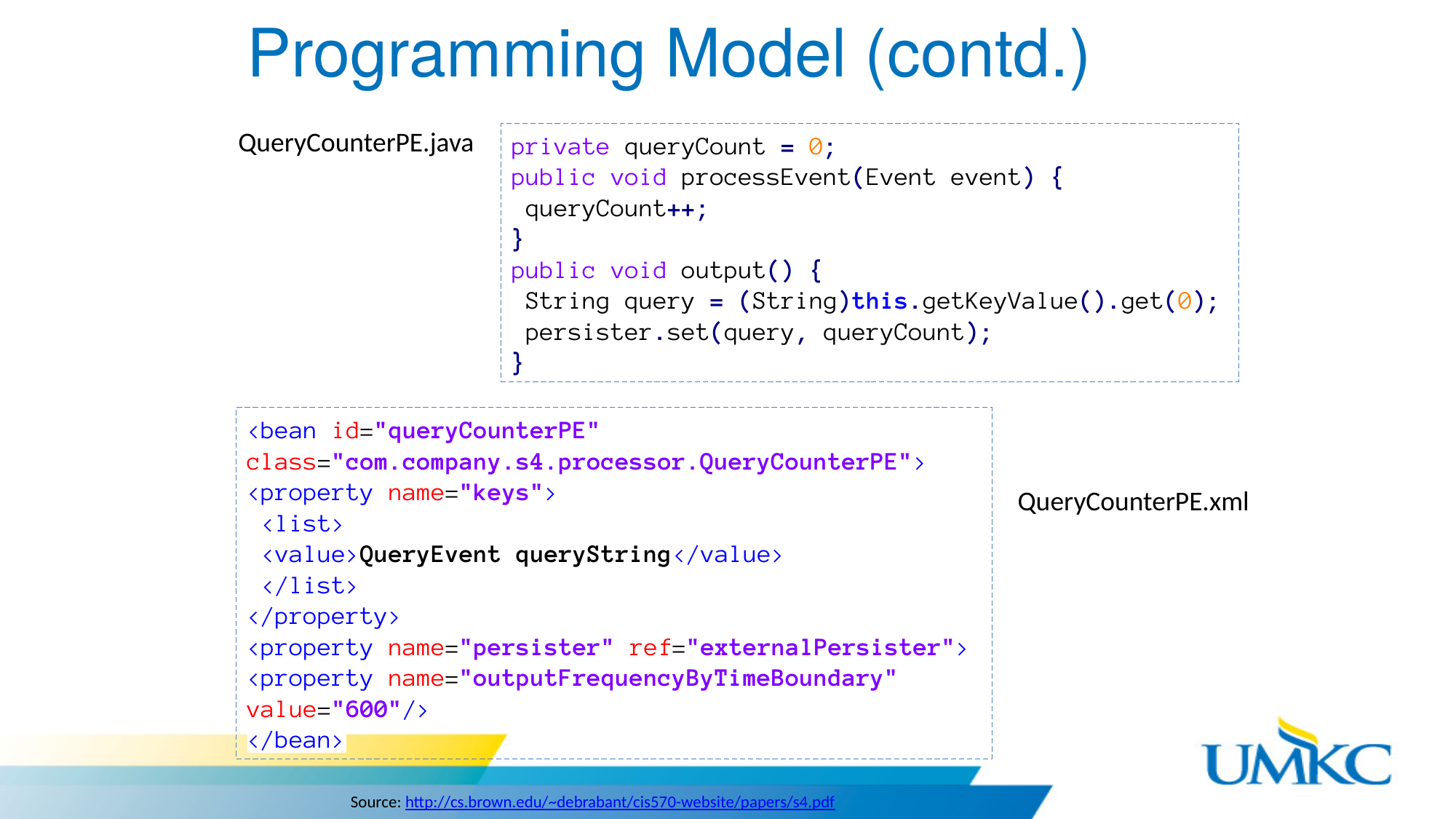

Programming Model (contd.)
QueryCounterPE.java
private queryCount = 0;
public void processEvent(Event event) {
 queryCount++;
}
public void output() {
 String query = (String)this.getKeyValue().get(0);
 persister.set(query, queryCount);
}
<bean id="queryCounterPE" class="com.company.s4.processor.QueryCounterPE">
<property name="keys">
 <list>
 <value>QueryEvent queryString</value>
 </list>
</property>
<property name="persister" ref="externalPersister">
<property name="outputFrequencyByTimeBoundary" value="600"/>
</bean>
QueryCounterPE.xml
Source: http://cs.brown.edu/~debrabant/cis570-website/papers/s4.pdf